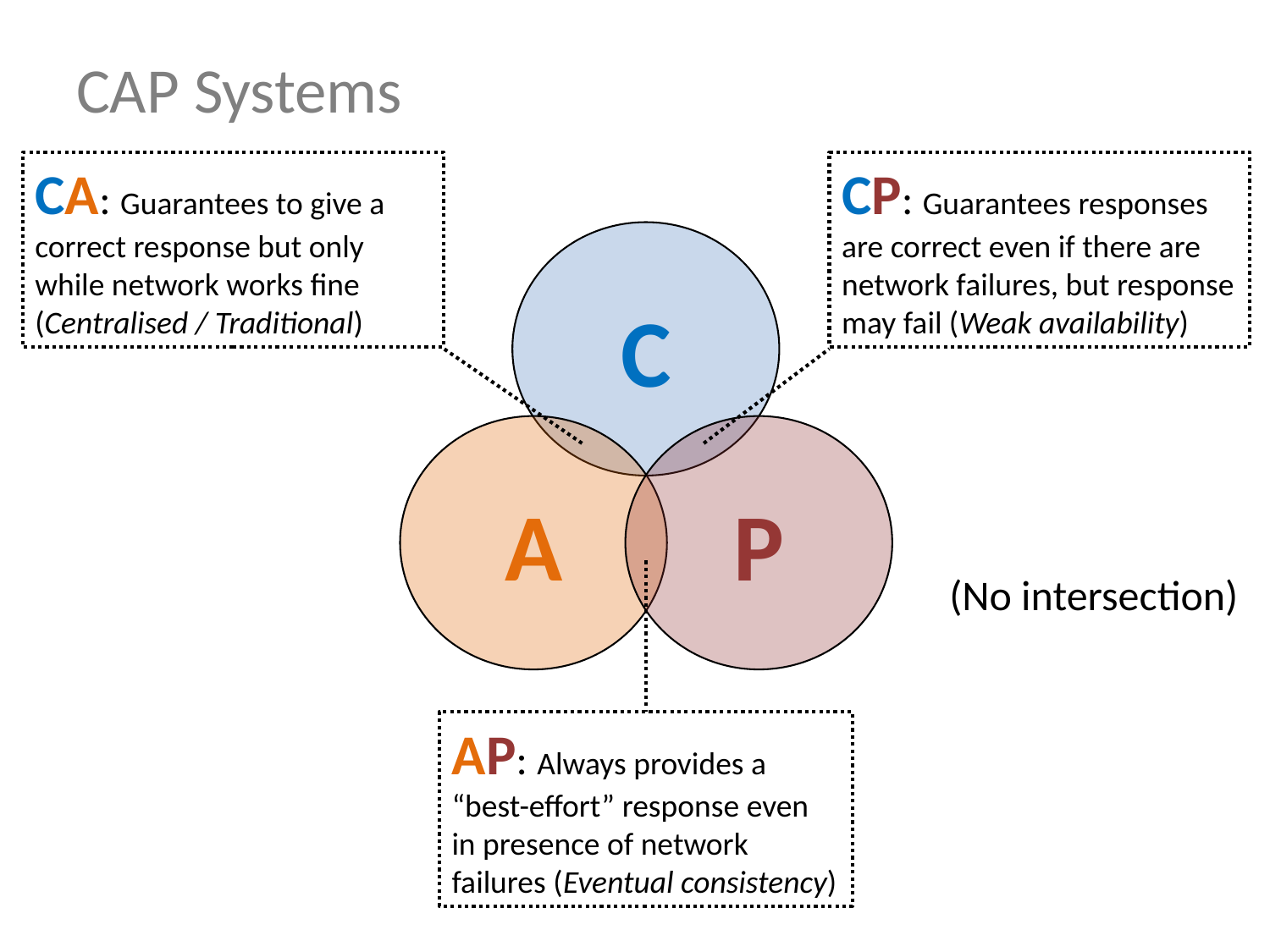

# CAP Systems
CA: Guarantees to give a correct response but only while network works fine
(Centralised / Traditional)
CP: Guarantees responses are correct even if there are network failures, but response may fail (Weak availability)
C
A
P
(No intersection)
AP: Always provides a “best-effort” response even in presence of network failures (Eventual consistency)